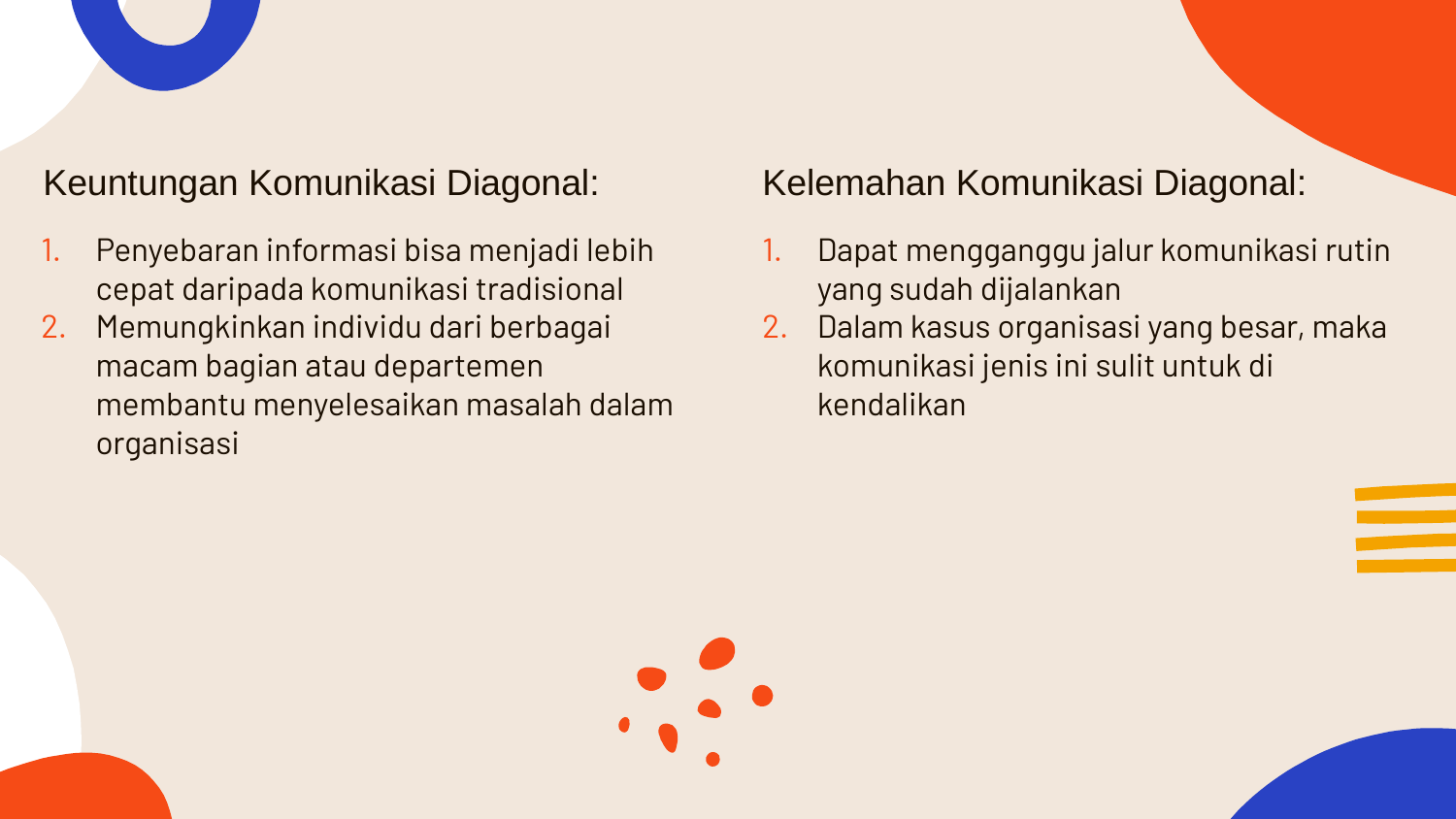

# Keuntungan Komunikasi Diagonal:
Kelemahan Komunikasi Diagonal:
Penyebaran informasi bisa menjadi lebih cepat daripada komunikasi tradisional
Memungkinkan individu dari berbagai macam bagian atau departemen membantu menyelesaikan masalah dalam organisasi
Dapat mengganggu jalur komunikasi rutin yang sudah dijalankan
Dalam kasus organisasi yang besar, maka komunikasi jenis ini sulit untuk di kendalikan